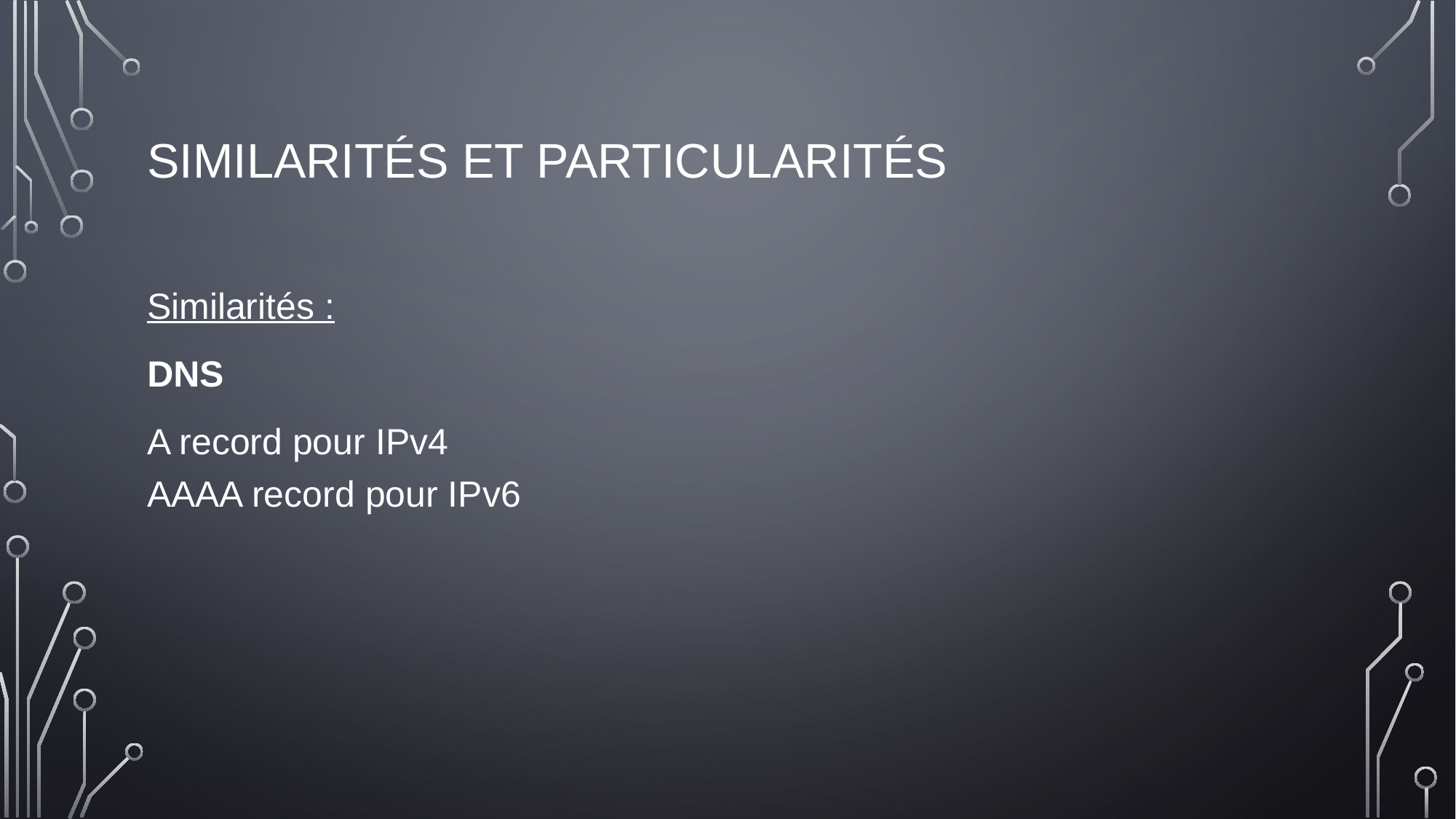

# SIMILARITÉS ET PARTICULARITÉS
Similarités :
DNS
A record pour IPv4
AAAA record pour IPv6